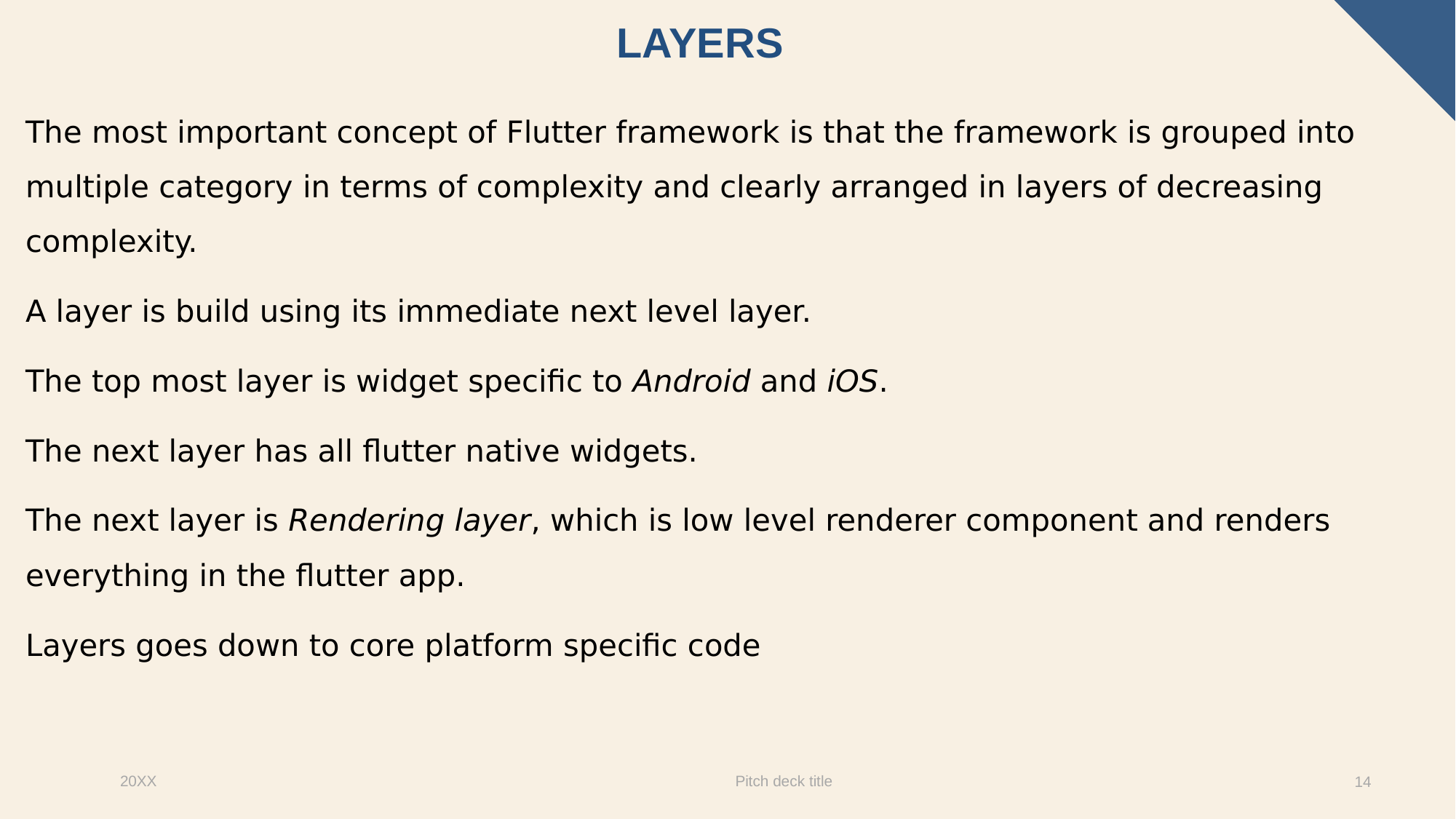

# layers
The most important concept of Flutter framework is that the framework is grouped into multiple category in terms of complexity and clearly arranged in layers of decreasing complexity.
A layer is build using its immediate next level layer.
The top most layer is widget specific to Android and iOS.
The next layer has all flutter native widgets.
The next layer is Rendering layer, which is low level renderer component and renders everything in the flutter app.
Layers goes down to core platform specific code

Pitch deck title
20XX
14